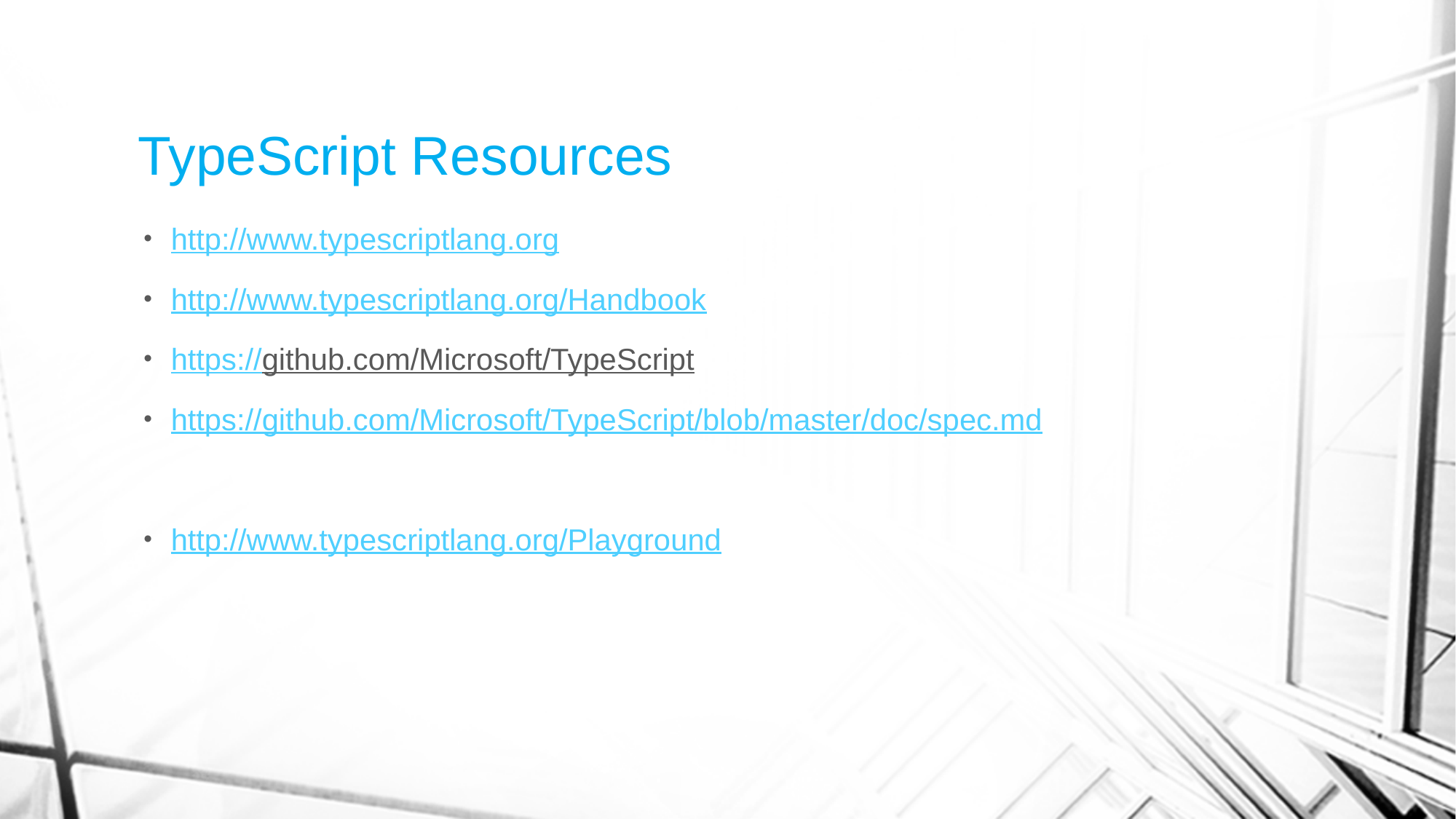

# TypeScript Resources
http://www.typescriptlang.org
http://www.typescriptlang.org/Handbook
https://github.com/Microsoft/TypeScript
https://github.com/Microsoft/TypeScript/blob/master/doc/spec.md

http://www.typescriptlang.org/Playground